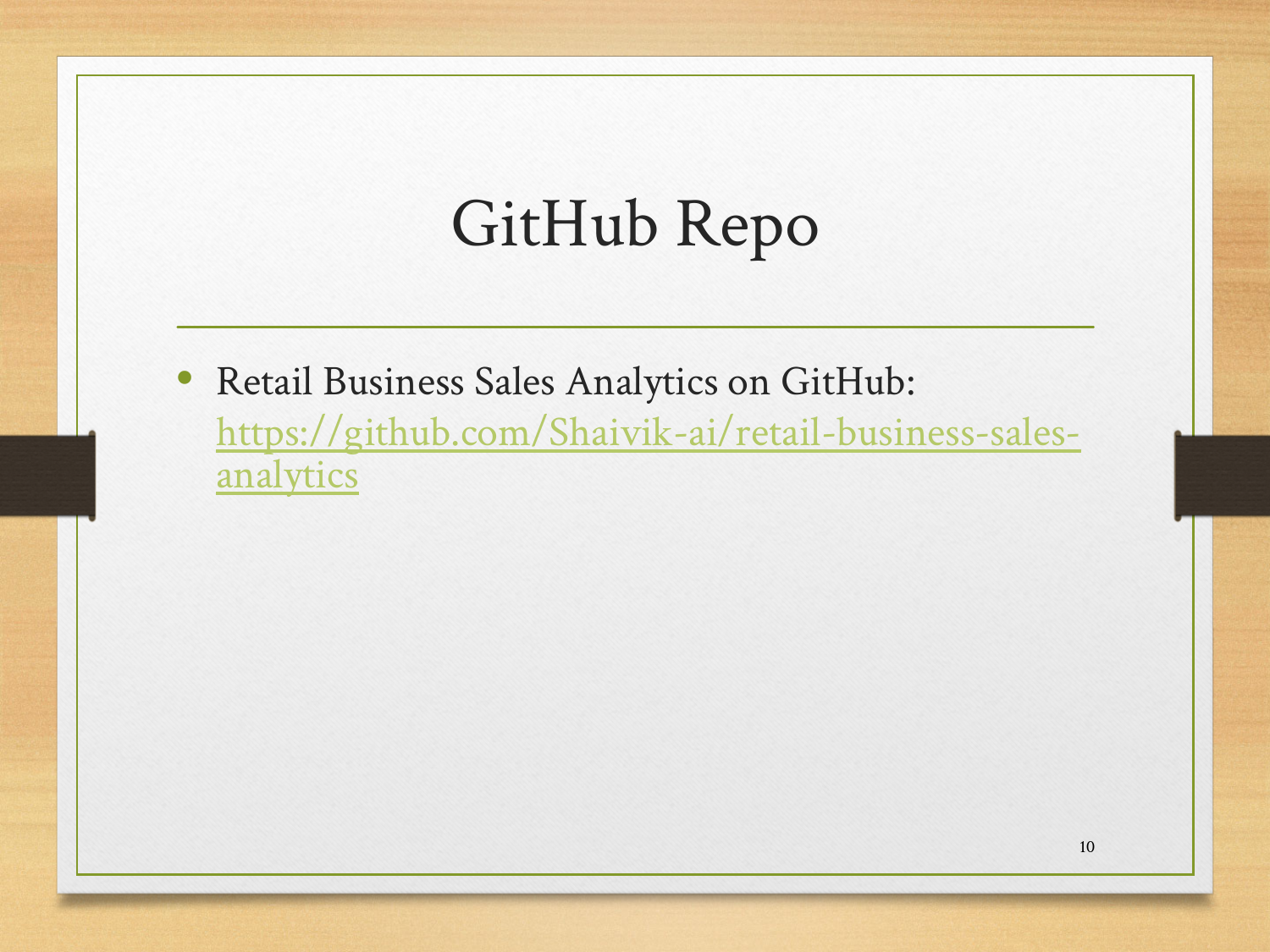

# GitHub Repo
Retail Business Sales Analytics on GitHub: https://github.com/Shaivik-ai/retail-business-sales-analytics
10